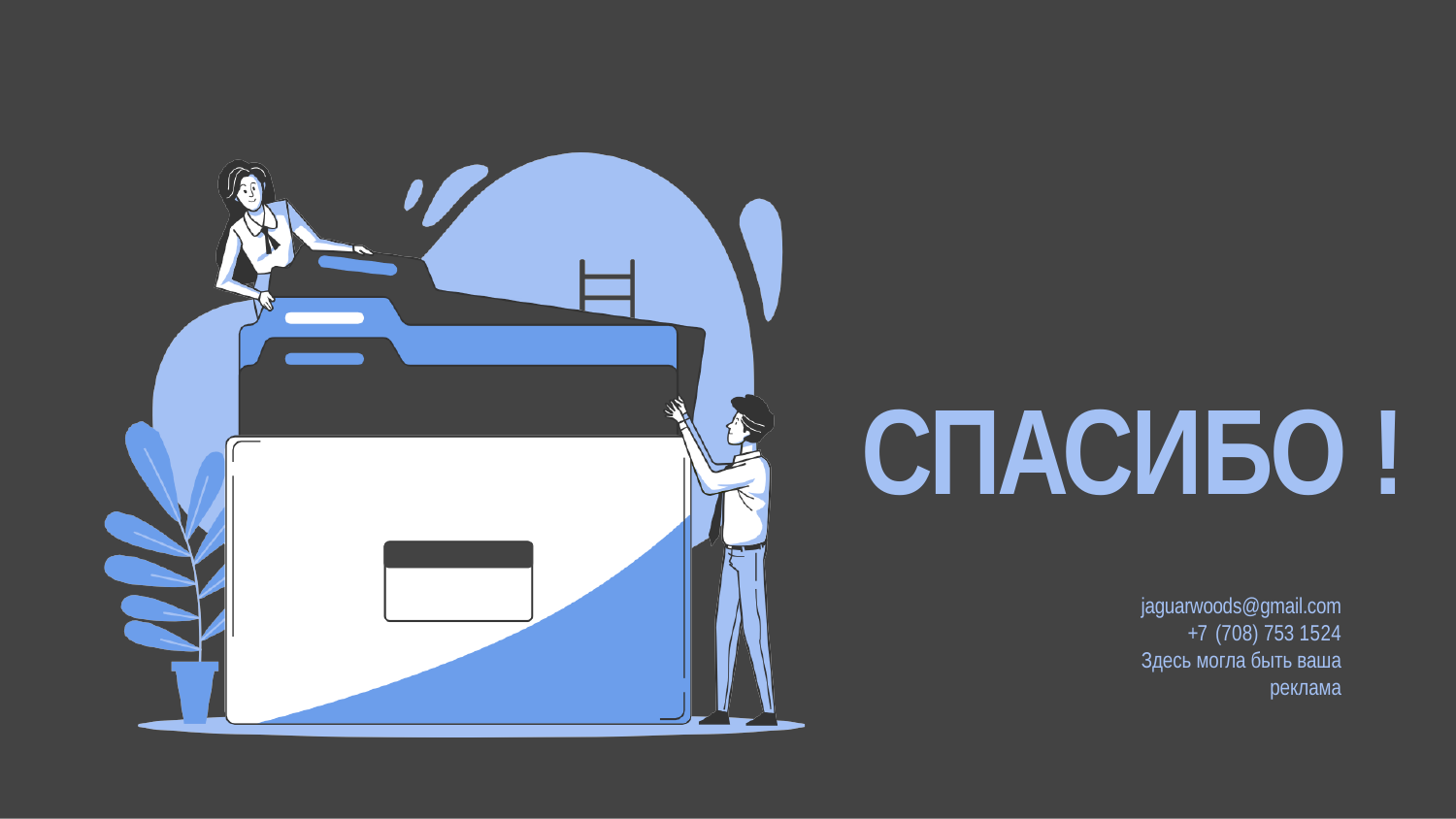

# СПАСИБО !
jaguarwoods@gmail.com
+7  (708) 753 1524
Здесь могла быть ваша реклама